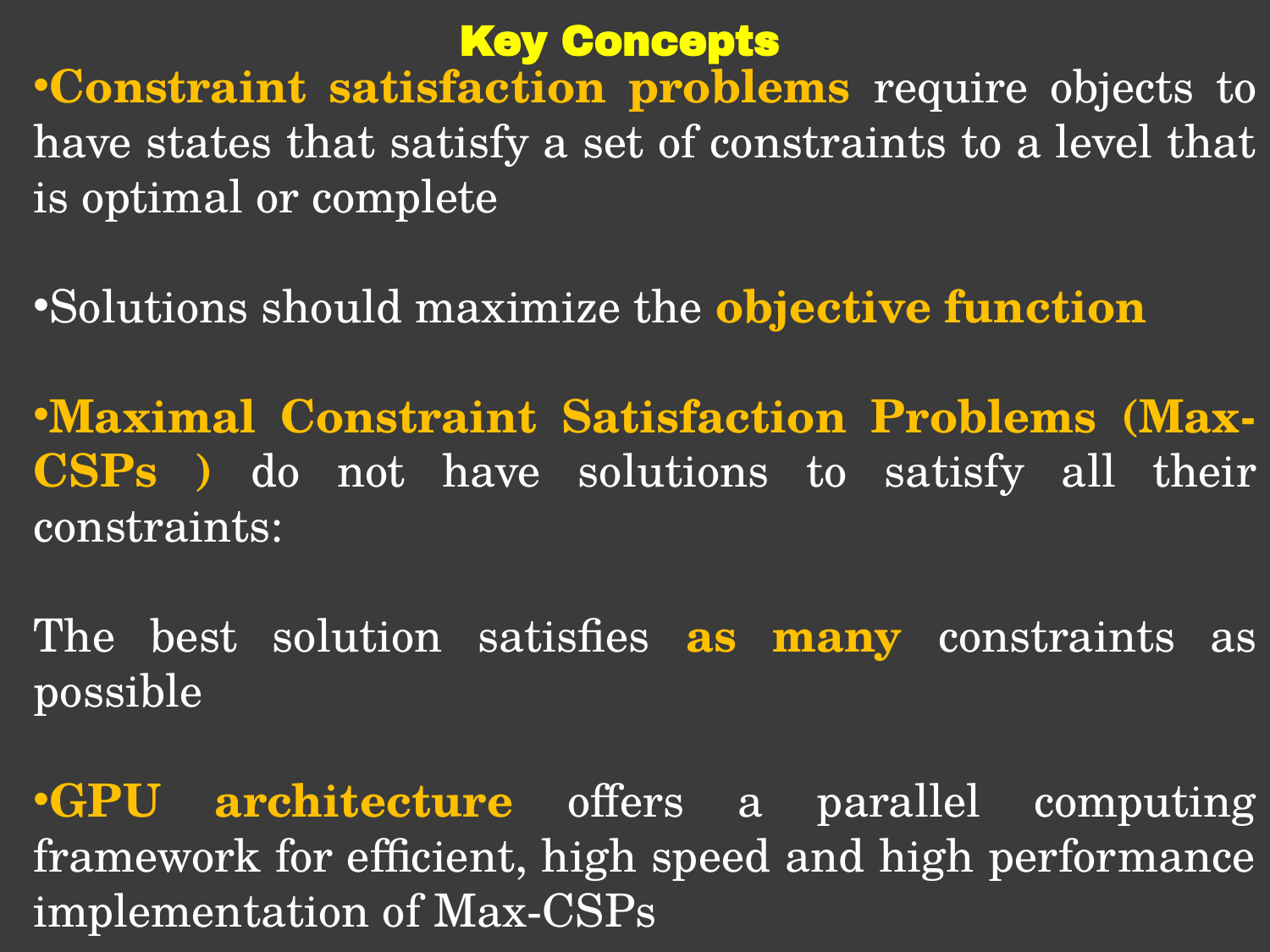

Key Concepts
Constraint satisfaction problems require objects to have states that satisfy a set of constraints to a level that is optimal or complete

Solutions should maximize the objective function

Maximal Constraint Satisfaction Problems (Max-CSPs ) do not have solutions to satisfy all their constraints:

The best solution satisfies as many constraints as possible

GPU architecture offers a parallel computing framework for efficient, high speed and high performance implementation of Max-CSPs